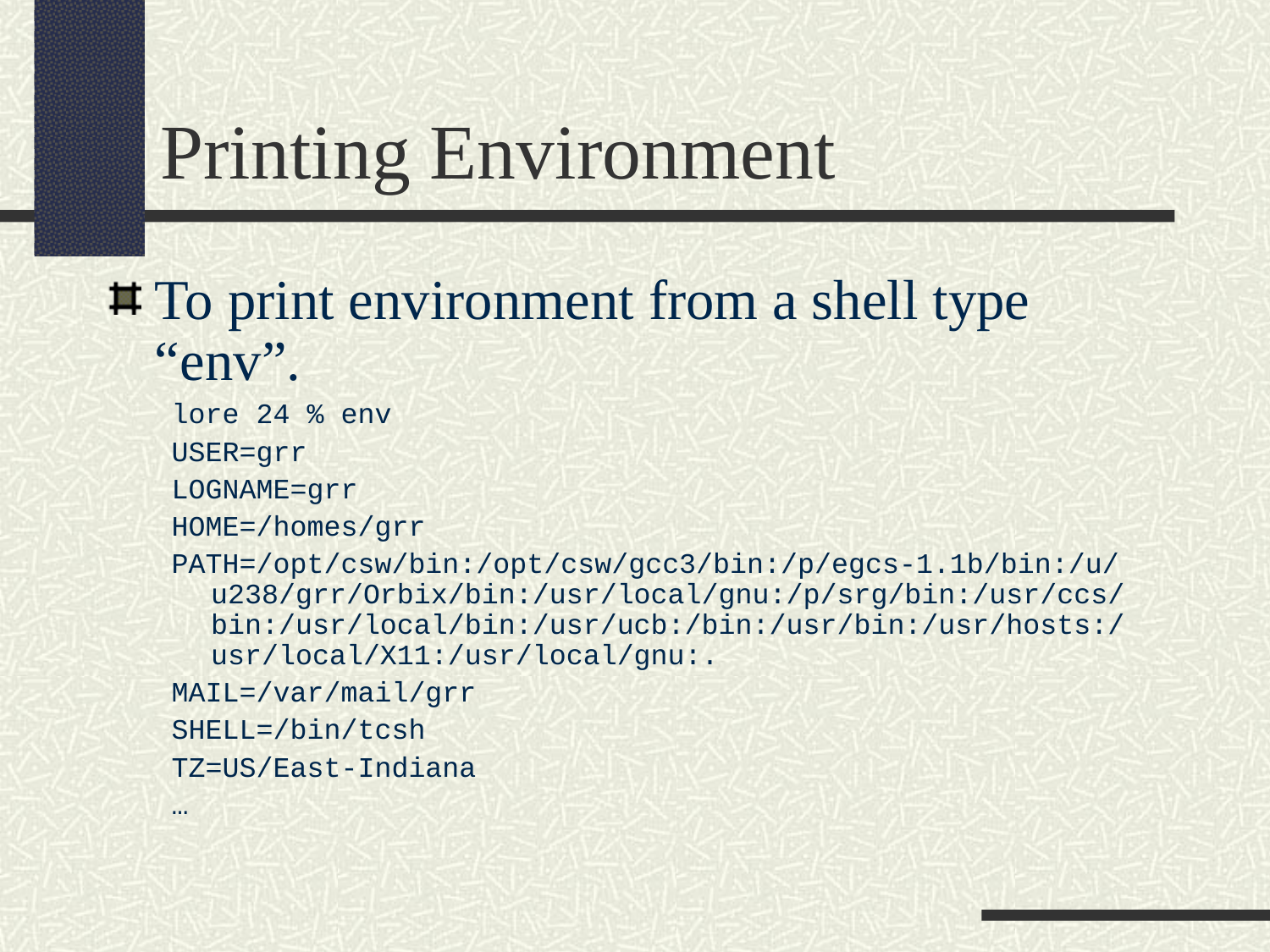

Printing Environment
To print environment from a shell type “env”.
lore 24 % env
USER=grr
LOGNAME=grr
HOME=/homes/grr
PATH=/opt/csw/bin:/opt/csw/gcc3/bin:/p/egcs-1.1b/bin:/u/u238/grr/Orbix/bin:/usr/local/gnu:/p/srg/bin:/usr/ccs/bin:/usr/local/bin:/usr/ucb:/bin:/usr/bin:/usr/hosts:/usr/local/X11:/usr/local/gnu:.
MAIL=/var/mail/grr
SHELL=/bin/tcsh
TZ=US/East-Indiana
…